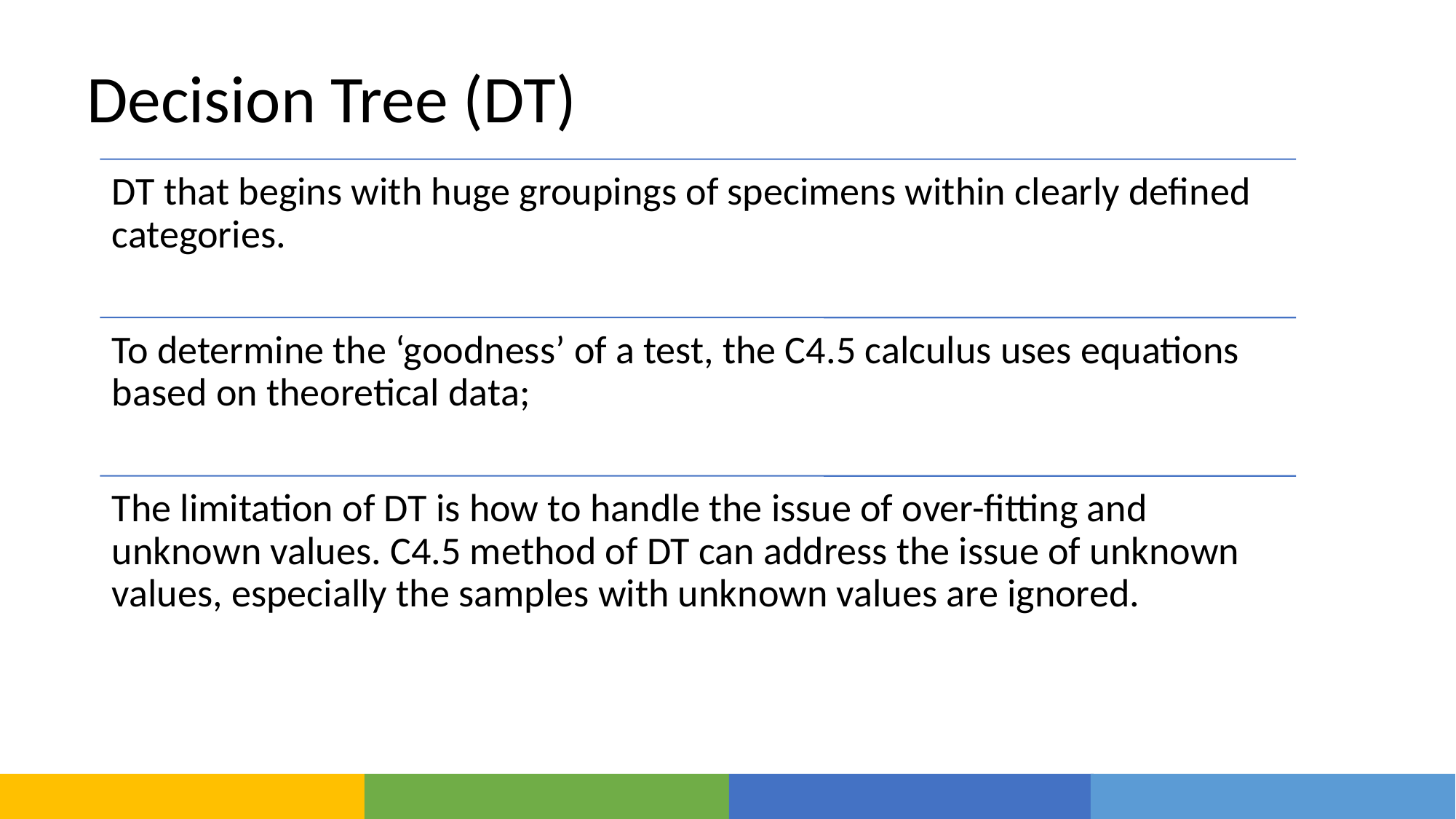

# Decision Tree (DT)
DT that begins with huge groupings of specimens within clearly defined categories.
To determine the ‘goodness’ of a test, the C4.5 calculus uses equations based on theoretical data;
The limitation of DT is how to handle the issue of over-fitting and unknown values. C4.5 method of DT can address the issue of unknown values, especially the samples with unknown values are ignored.